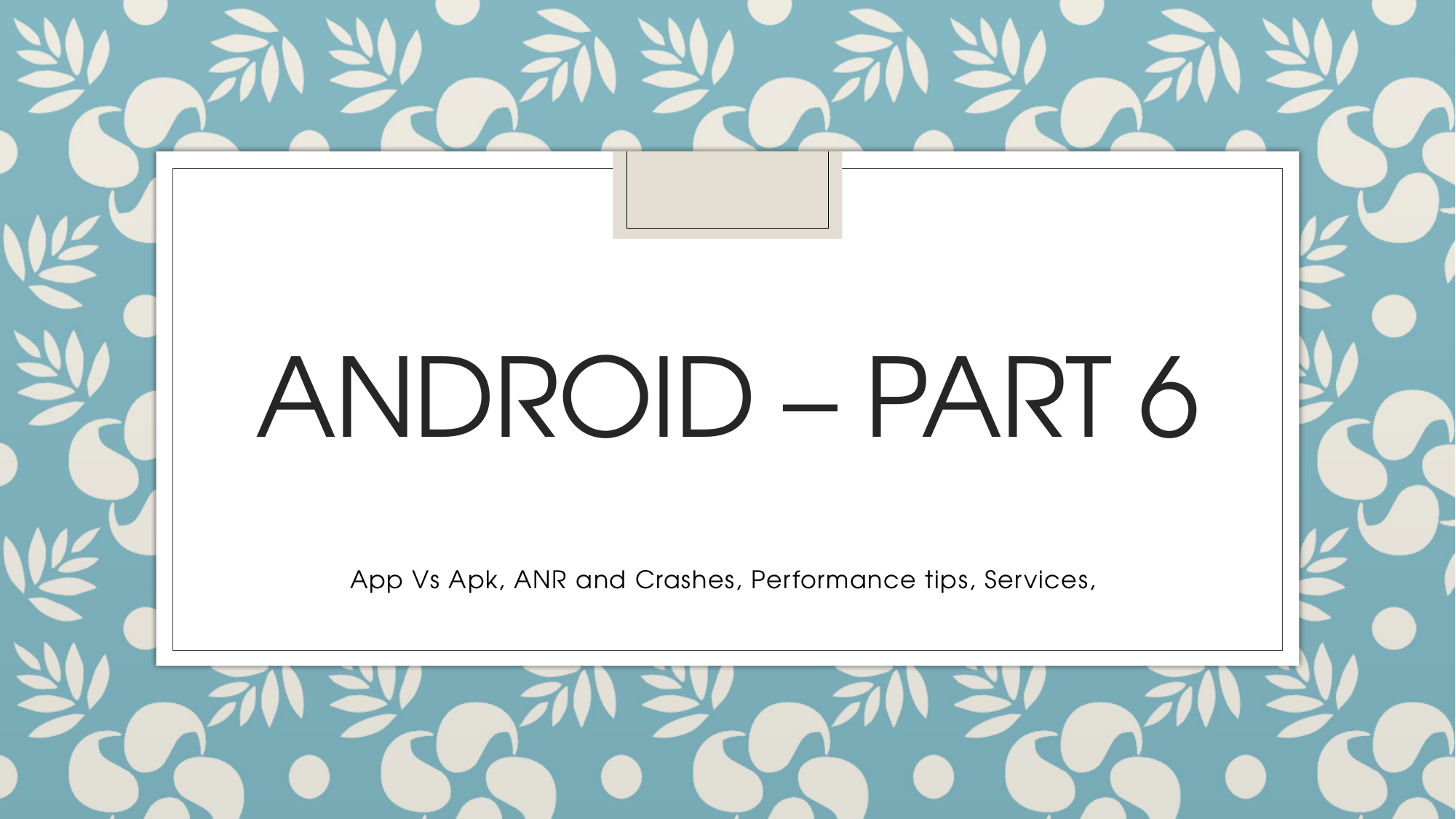

# ANDROID – PART 6
App Vs Apk, ANR and Crashes, Performance tips, Services,